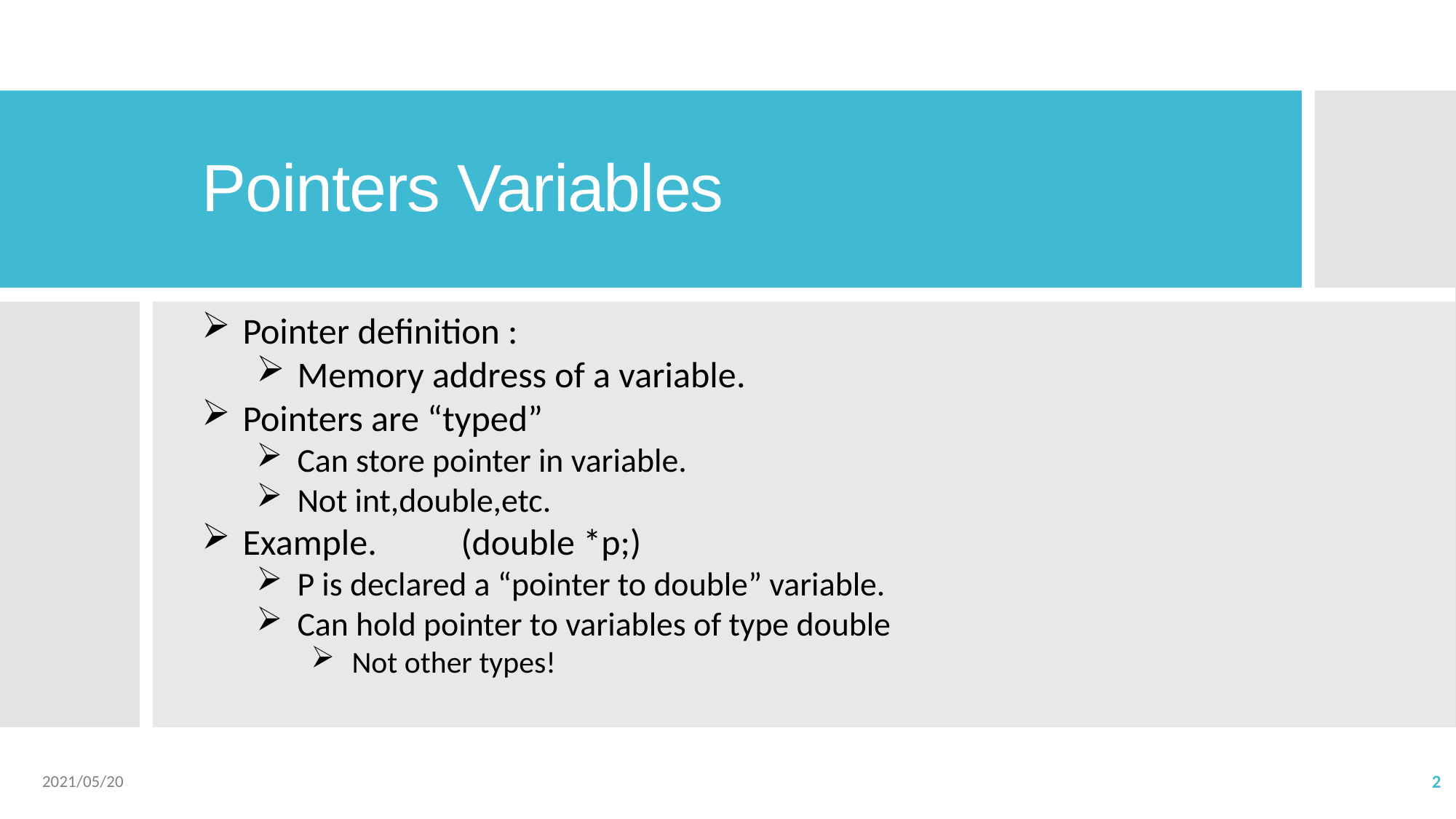

# Pointers Variables

Pointer definition :
Memory address of a variable.
Pointers are “typed”
Can store pointer in variable.
Not int,double,etc.
Example.	(double *p;)
P is declared a “pointer to double” variable.
Can hold pointer to variables of type double
Not other types!
2021/05/20
2